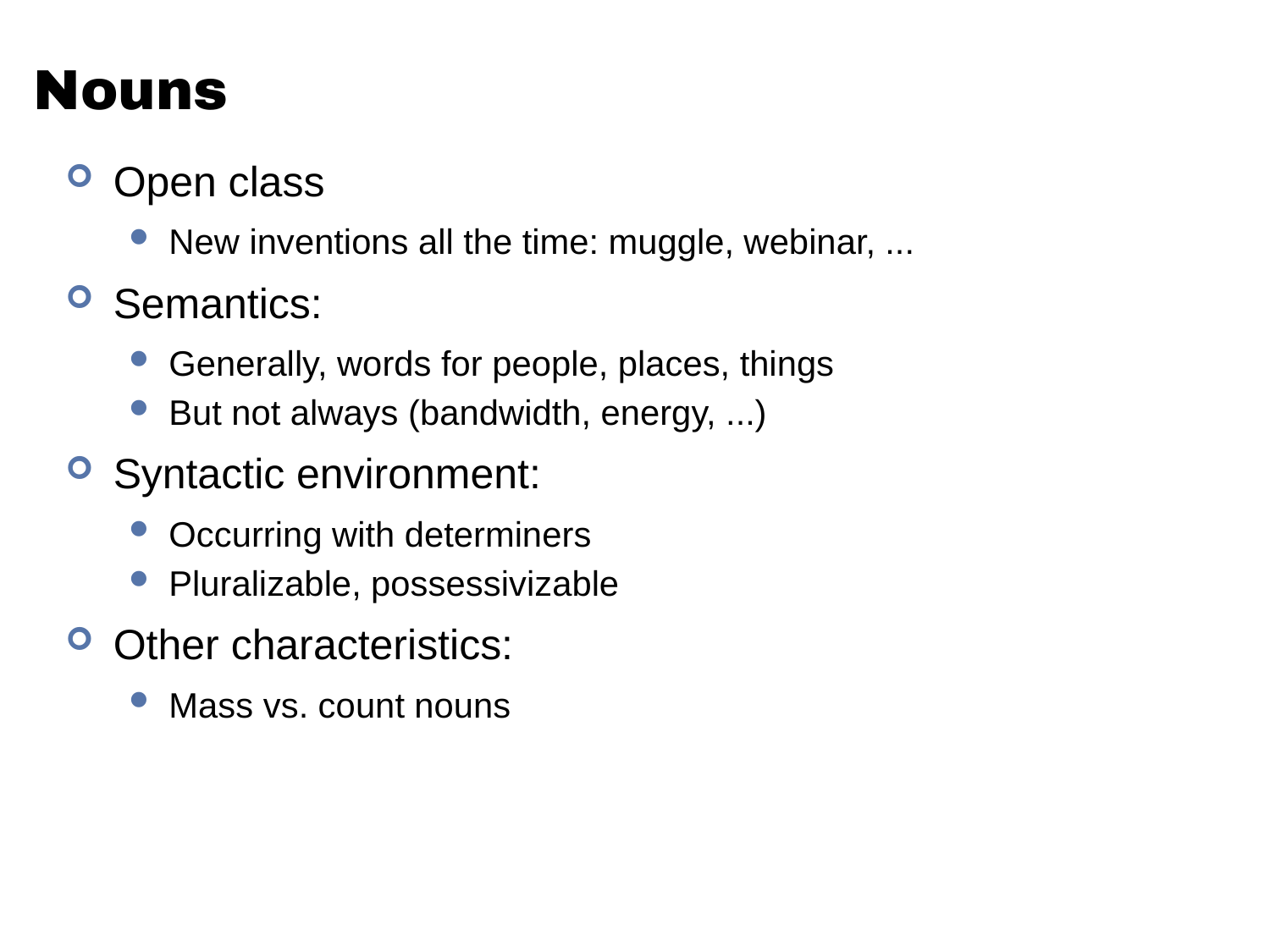

# Nouns
Open class
New inventions all the time: muggle, webinar, ...
Semantics:
Generally, words for people, places, things
But not always (bandwidth, energy, ...)
Syntactic environment:
Occurring with determiners
Pluralizable, possessivizable
Other characteristics:
Mass vs. count nouns